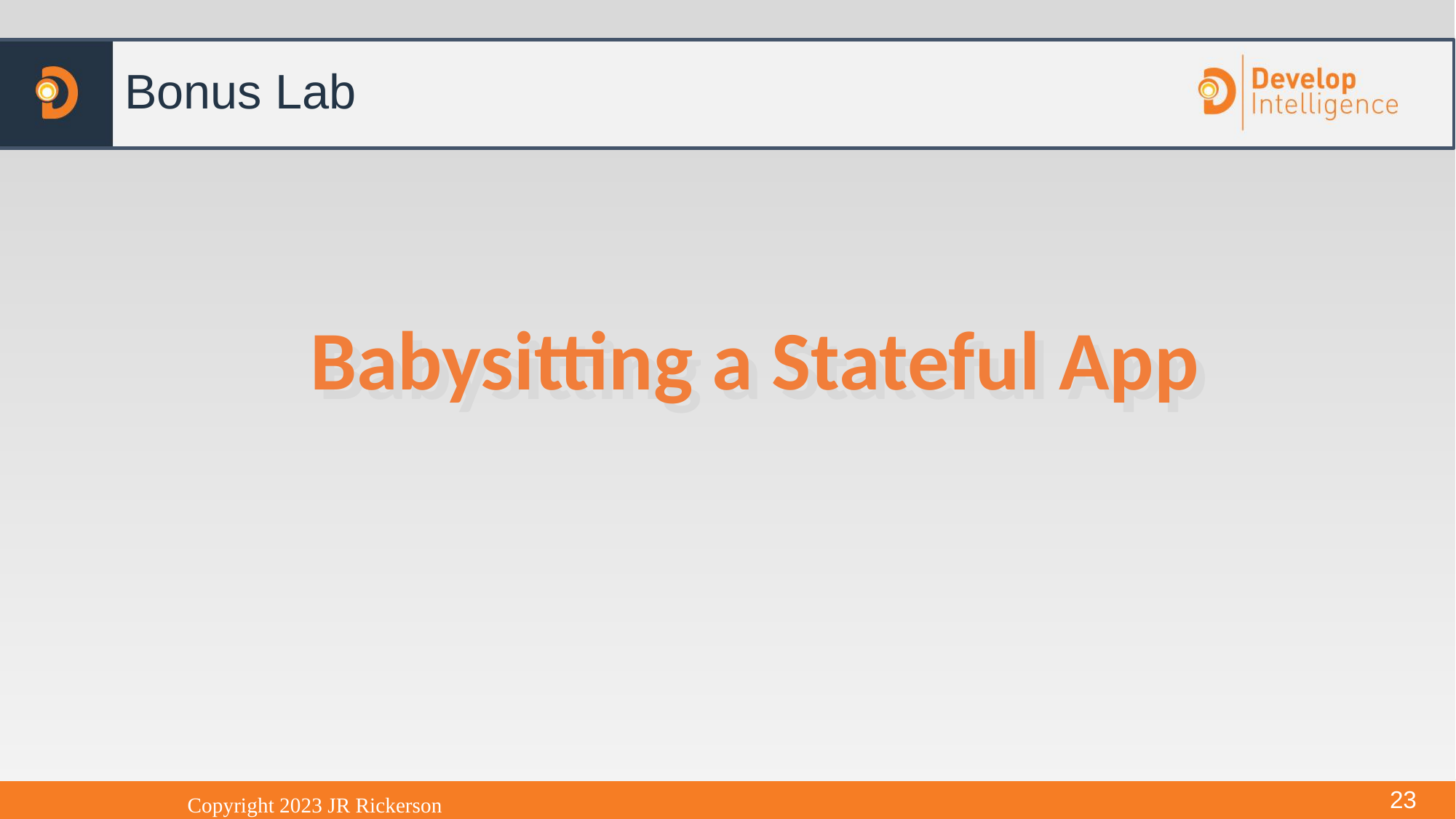

Bonus Lab

Babysitting a Stateful App
Babysitting a Stateful App
23
Copyright 2023 JR Rickerson